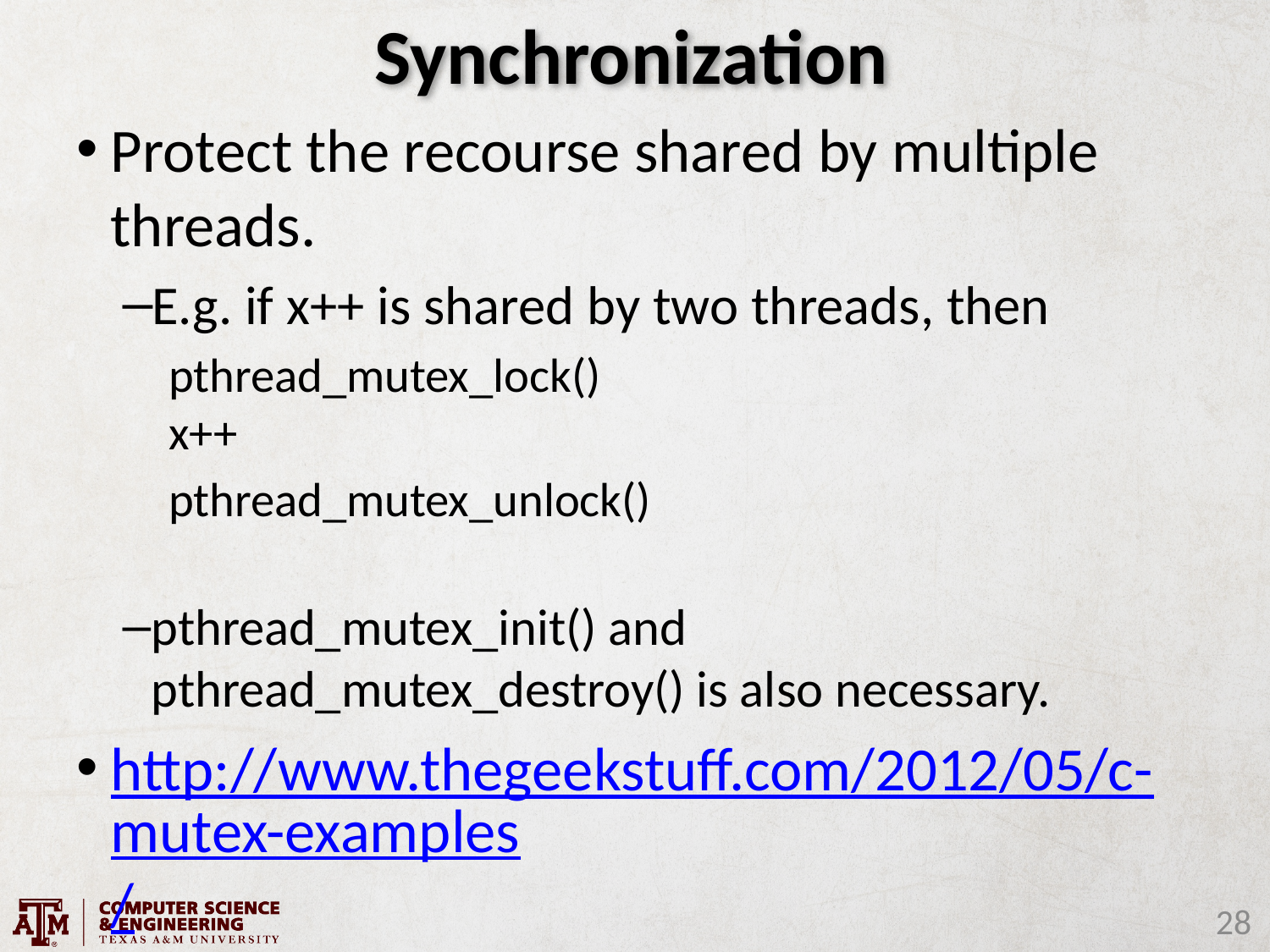

# Synchronization
Protect the recourse shared by multiple threads.
E.g. if x++ is shared by two threads, then
pthread_mutex_lock()
x++
pthread_mutex_unlock()
pthread_mutex_init() and pthread_mutex_destroy() is also necessary.
http://www.thegeekstuff.com/2012/05/c-mutex-examples/

28